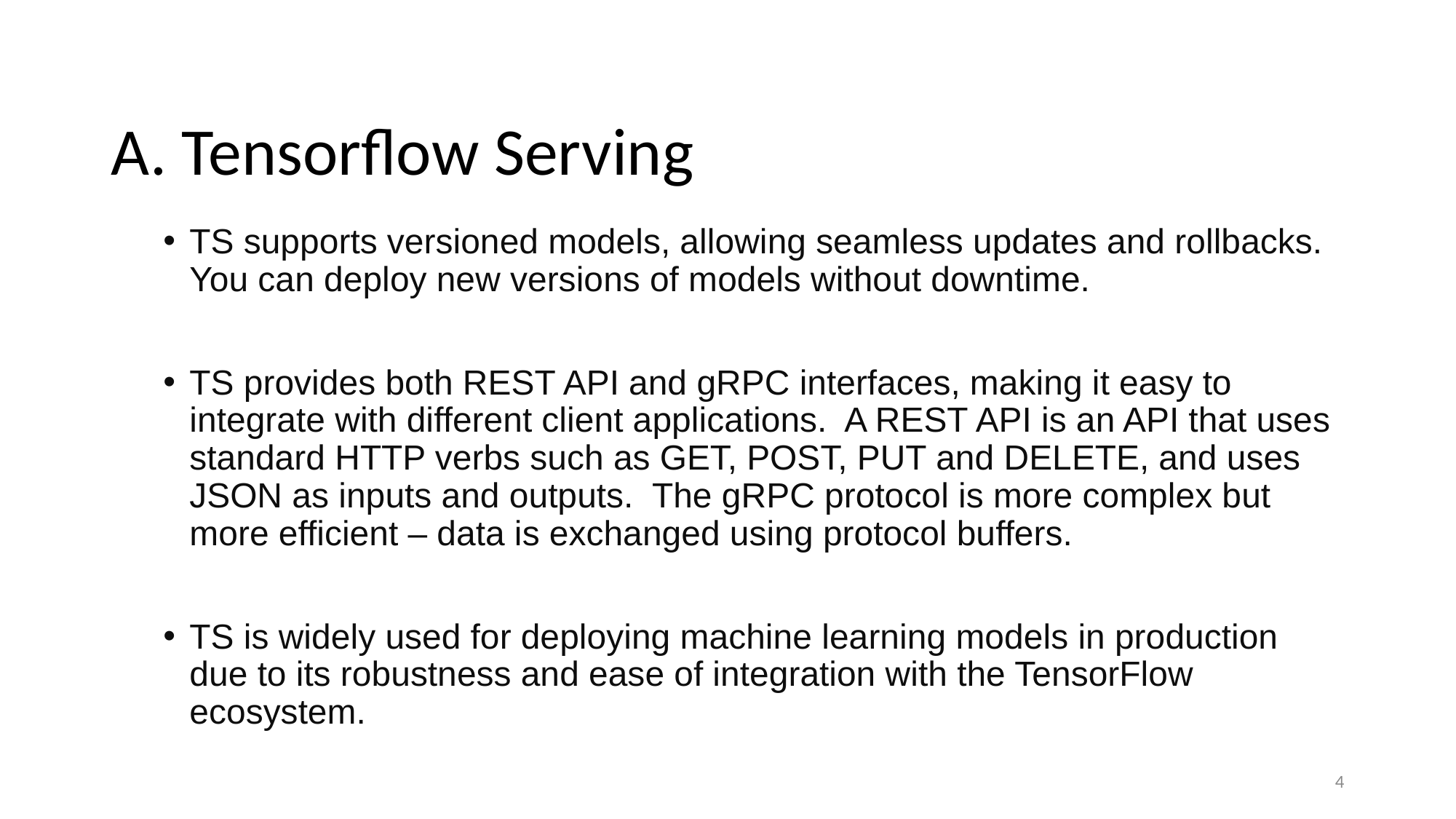

# A. Tensorflow Serving
TS supports versioned models, allowing seamless updates and rollbacks. You can deploy new versions of models without downtime.

TS provides both REST API and gRPC interfaces, making it easy to integrate with different client applications.  A REST API is an API that uses standard HTTP verbs such as GET, POST, PUT and DELETE, and uses JSON as inputs and outputs.  The gRPC protocol is more complex but more efficient – data is exchanged using protocol buffers.

TS is widely used for deploying machine learning models in production due to its robustness and ease of integration with the TensorFlow ecosystem.

4